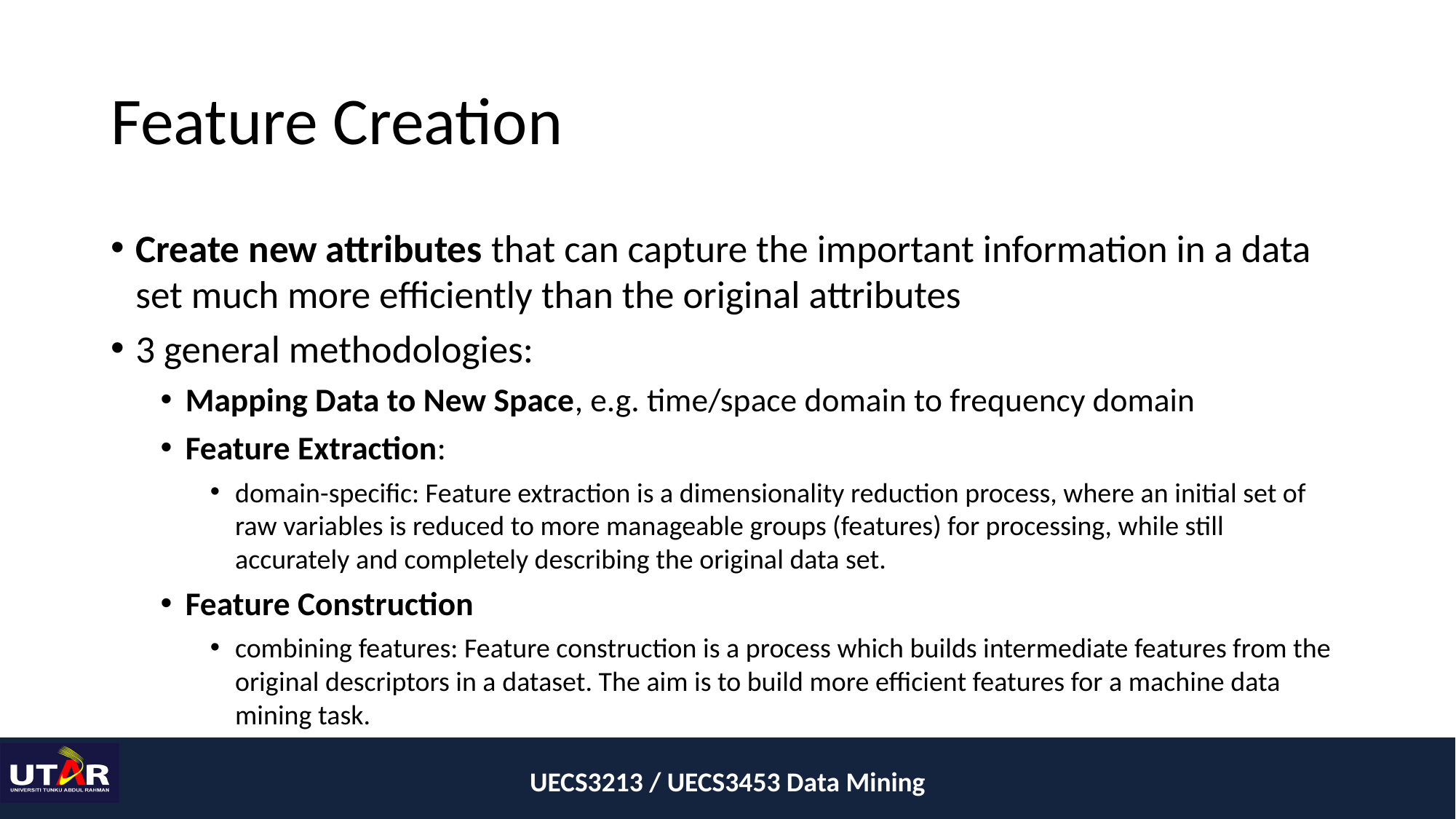

# Feature Creation
Create new attributes that can capture the important information in a data set much more efficiently than the original attributes
3 general methodologies:
Mapping Data to New Space, e.g. time/space domain to frequency domain
Feature Extraction:
domain-specific: Feature extraction is a dimensionality reduction process, where an initial set of raw variables is reduced to more manageable groups (features) for processing, while still accurately and completely describing the original data set.
Feature Construction
combining features: Feature construction is a process which builds intermediate features from the original descriptors in a dataset. The aim is to build more efficient features for a machine data mining task.

UECS3213 / UECS3453 Data Mining